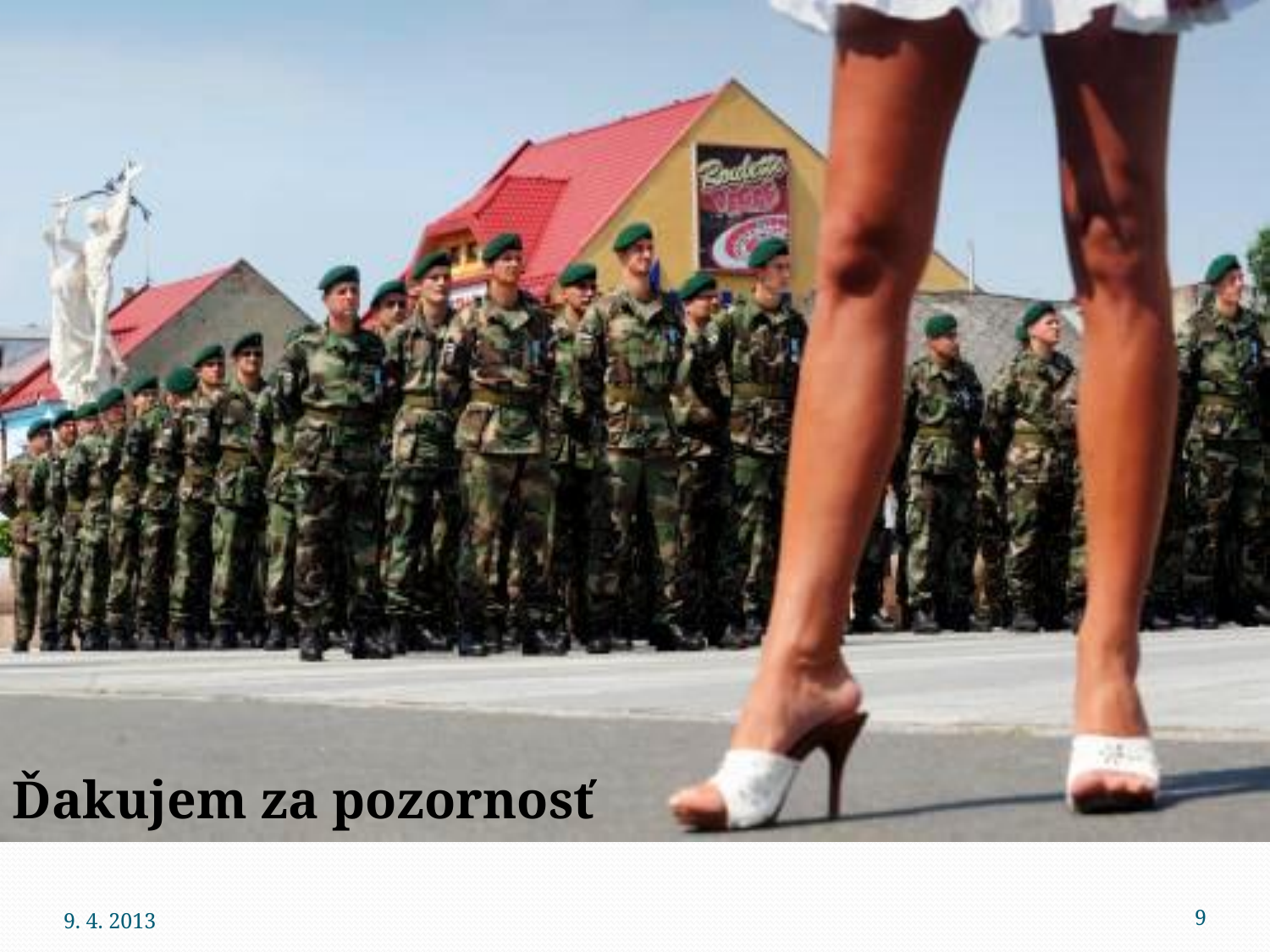

Ďakujem za pozornosť
9. 4. 2013
9